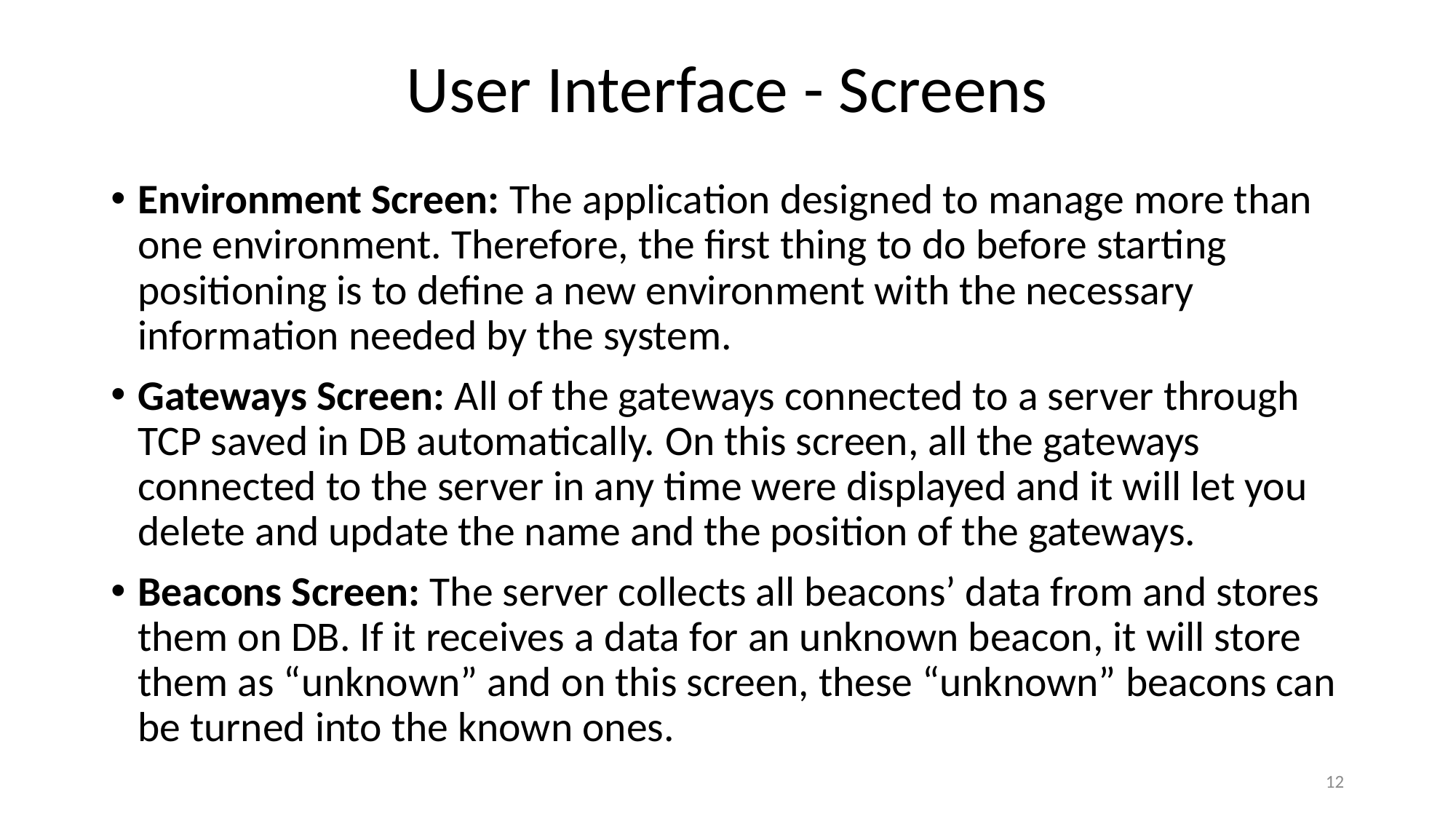

# User Interface - Screens
Environment Screen: The application designed to manage more than one environment. Therefore, the first thing to do before starting positioning is to define a new environment with the necessary information needed by the system.
Gateways Screen: All of the gateways connected to a server through TCP saved in DB automatically. On this screen, all the gateways connected to the server in any time were displayed and it will let you delete and update the name and the position of the gateways.
Beacons Screen: The server collects all beacons’ data from and stores them on DB. If it receives a data for an unknown beacon, it will store them as “unknown” and on this screen, these “unknown” beacons can be turned into the known ones.
12